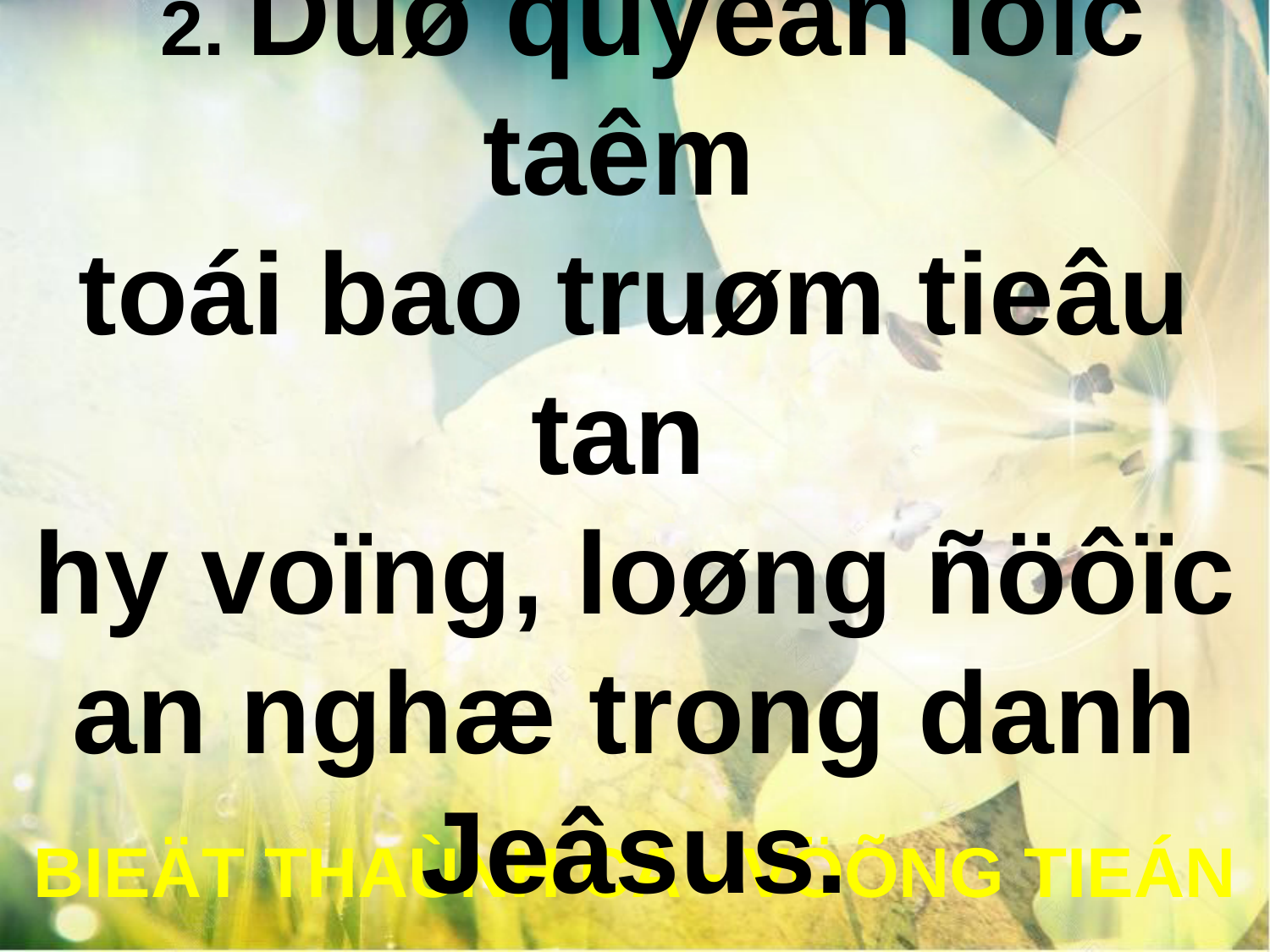

2. Duø quyeàn löïc taêm
toái bao truøm tieâu tan
hy voïng, loøng ñöôïc an nghæ trong danh Jeâsus.
BIEÄT THAÙNH CA - VÖÕNG TIEÁN